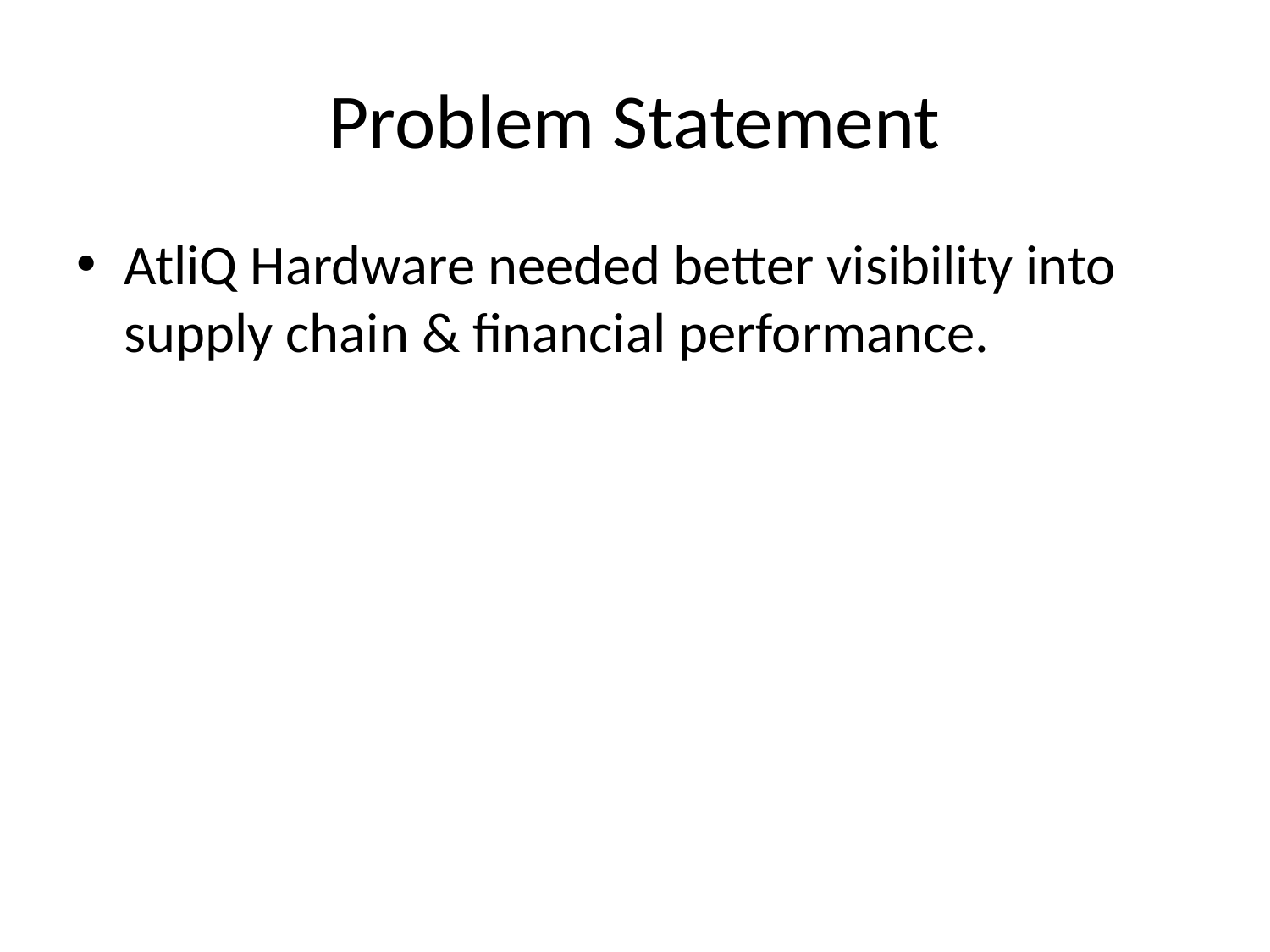

# Problem Statement
AtliQ Hardware needed better visibility into supply chain & financial performance.